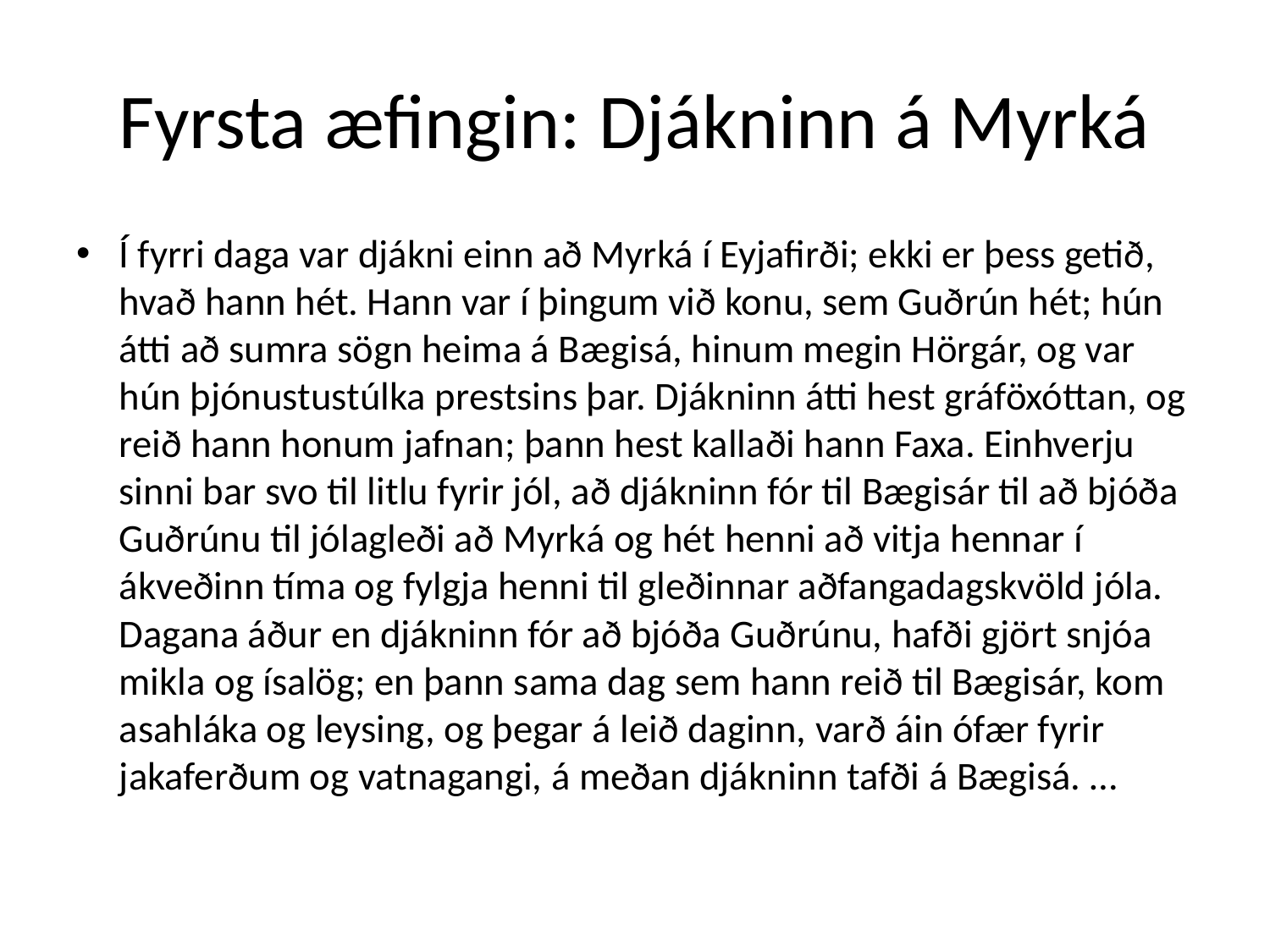

# Fyrsta æfingin: Djákninn á Myrká
Í fyrri daga var djákni einn að Myrká í Eyjafirði; ekki er þess getið, hvað hann hét. Hann var í þingum við konu, sem Guðrún hét; hún átti að sumra sögn heima á Bægisá, hinum megin Hörgár, og var hún þjónustustúlka prestsins þar. Djákninn átti hest gráföxóttan, og reið hann honum jafnan; þann hest kallaði hann Faxa. Einhverju sinni bar svo til litlu fyrir jól, að djákninn fór til Bægisár til að bjóða Guðrúnu til jólagleði að Myrká og hét henni að vitja hennar í ákveðinn tíma og fylgja henni til gleðinnar aðfangadagskvöld jóla. Dagana áður en djákninn fór að bjóða Guðrúnu, hafði gjört snjóa mikla og ísalög; en þann sama dag sem hann reið til Bægisár, kom asahláka og leysing, og þegar á leið daginn, varð áin ófær fyrir jakaferðum og vatnagangi, á meðan djákninn tafði á Bægisá. …